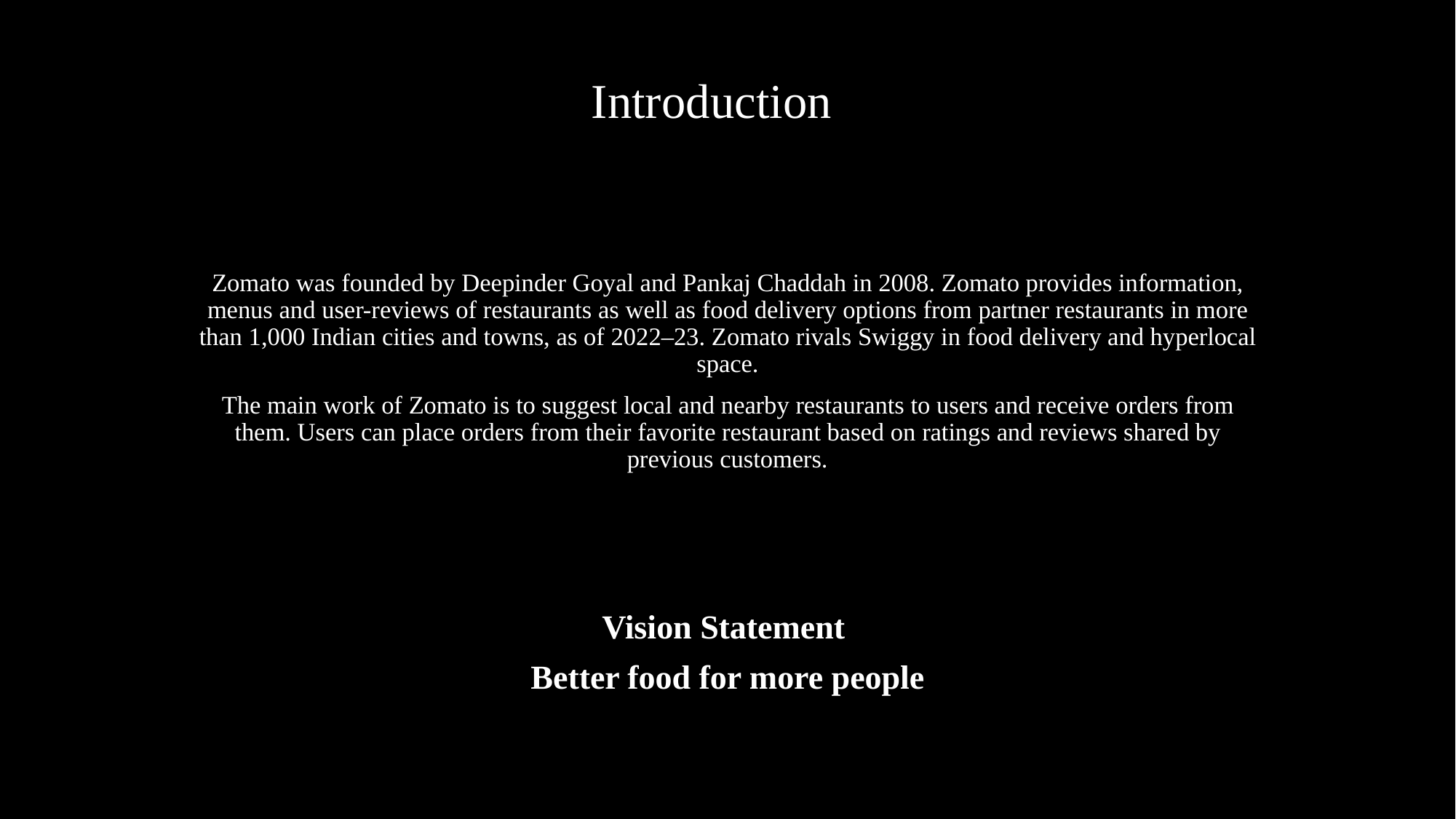

# Introduction
Zomato was founded by Deepinder Goyal and Pankaj Chaddah in 2008. Zomato provides information, menus and user-reviews of restaurants as well as food delivery options from partner restaurants in more than 1,000 Indian cities and towns, as of 2022–23. Zomato rivals Swiggy in food delivery and hyperlocal space.
The main work of Zomato is to suggest local and nearby restaurants to users and receive orders from them. Users can place orders from their favorite restaurant based on ratings and reviews shared by previous customers.

Vision Statement
Better food for more people